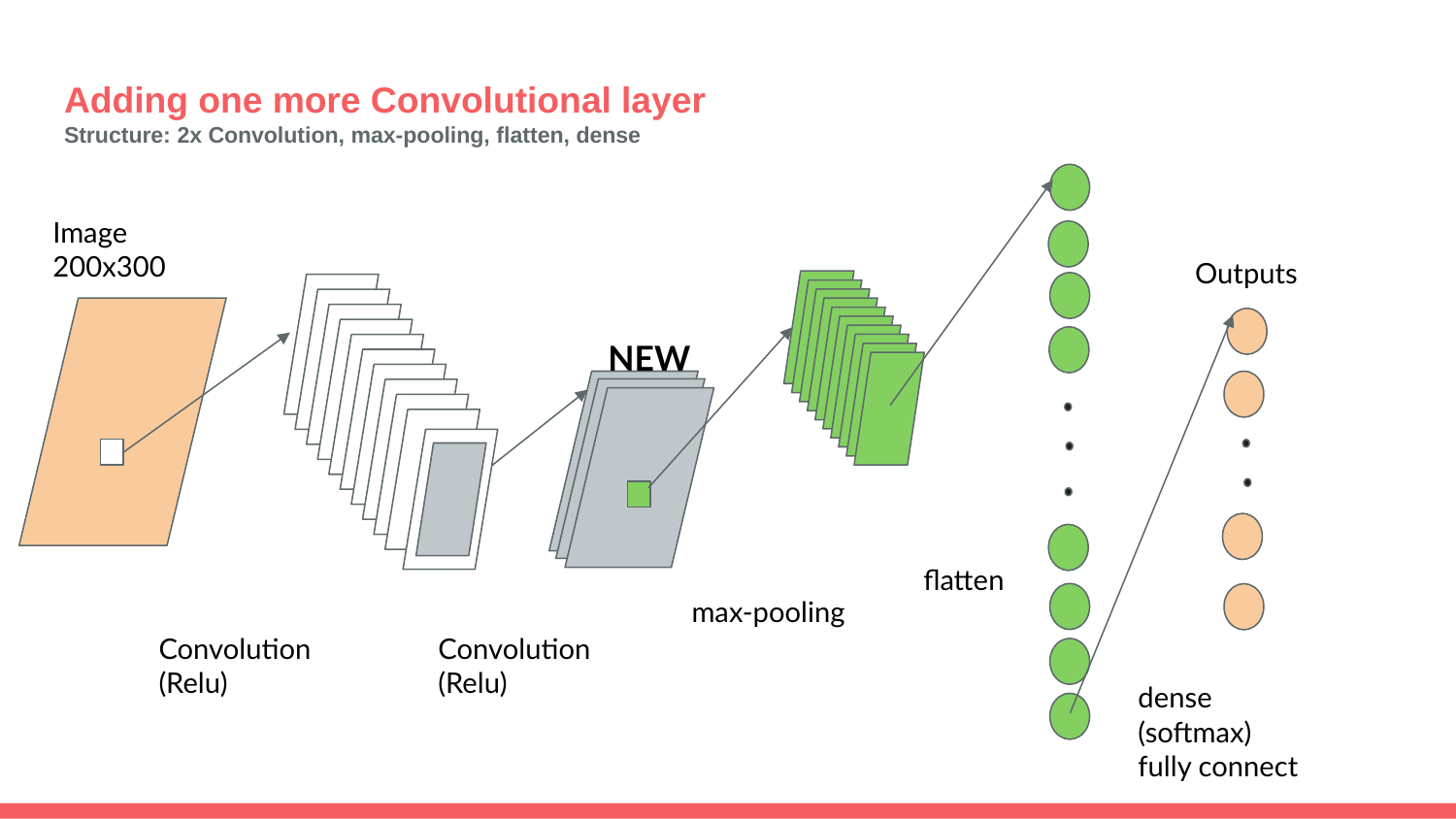

# Adding one more Convolutional layer
Structure: 2x Convolution, max-pooling, flatten, dense

Image 200x300

Outputs

NEW

flatten
max-pooling

Convolution
(Relu)
Convolution
(Relu)

dense
(softmax)
fully connect